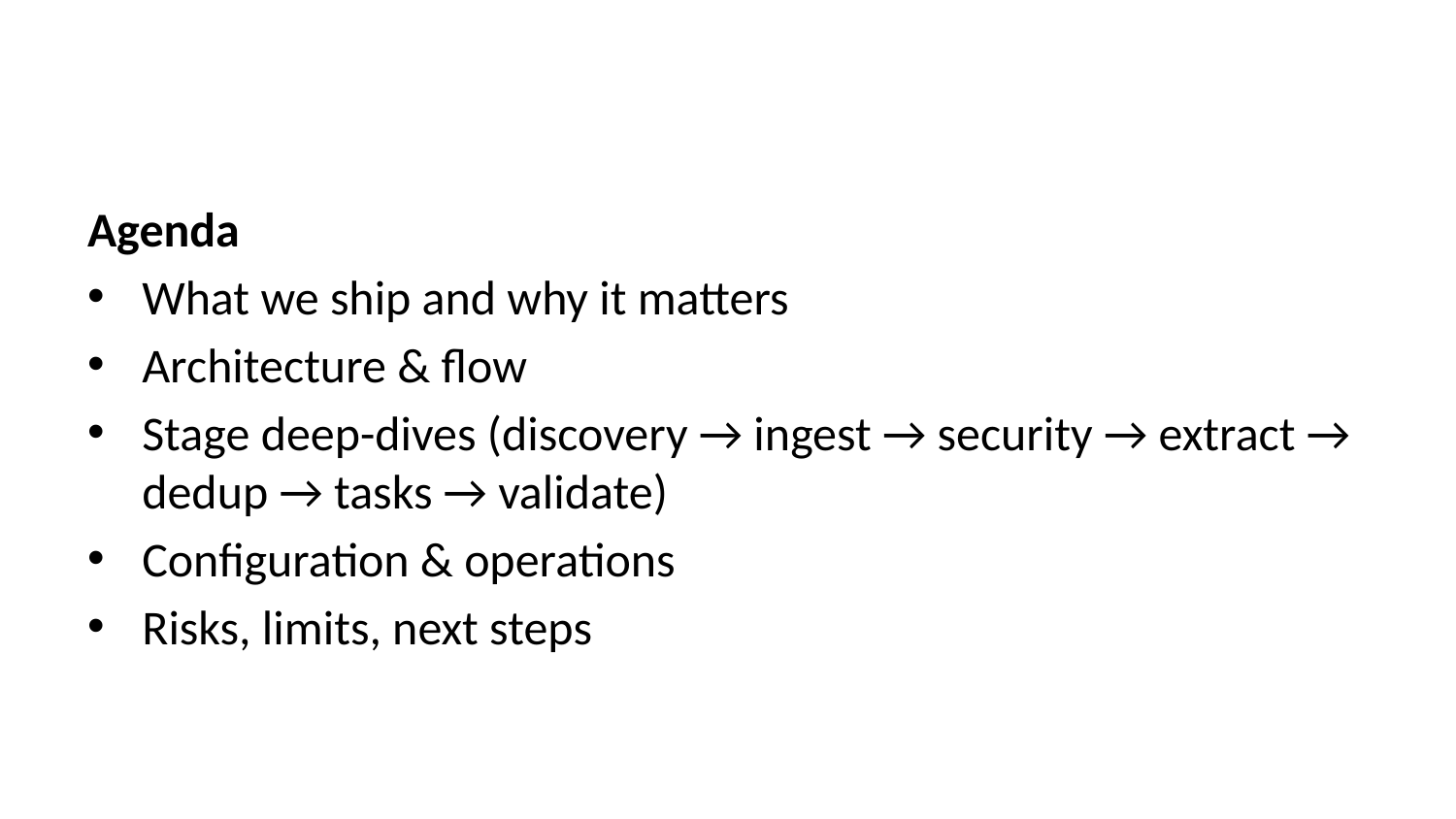

Agenda
What we ship and why it matters
Architecture & flow
Stage deep-dives (discovery → ingest → security → extract → dedup → tasks → validate)
Configuration & operations
Risks, limits, next steps